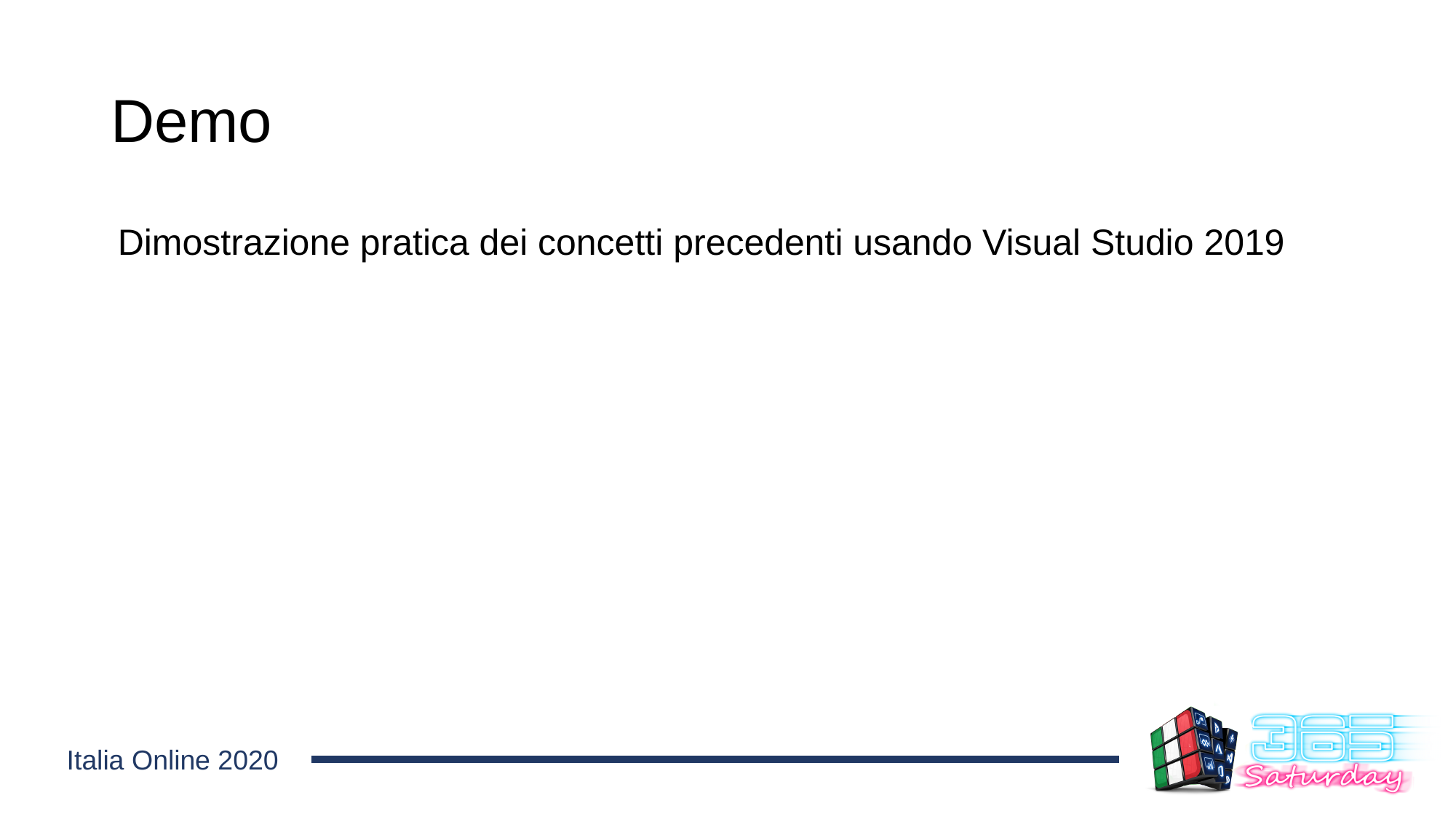

# Demo
Dimostrazione pratica dei concetti precedenti usando Visual Studio 2019